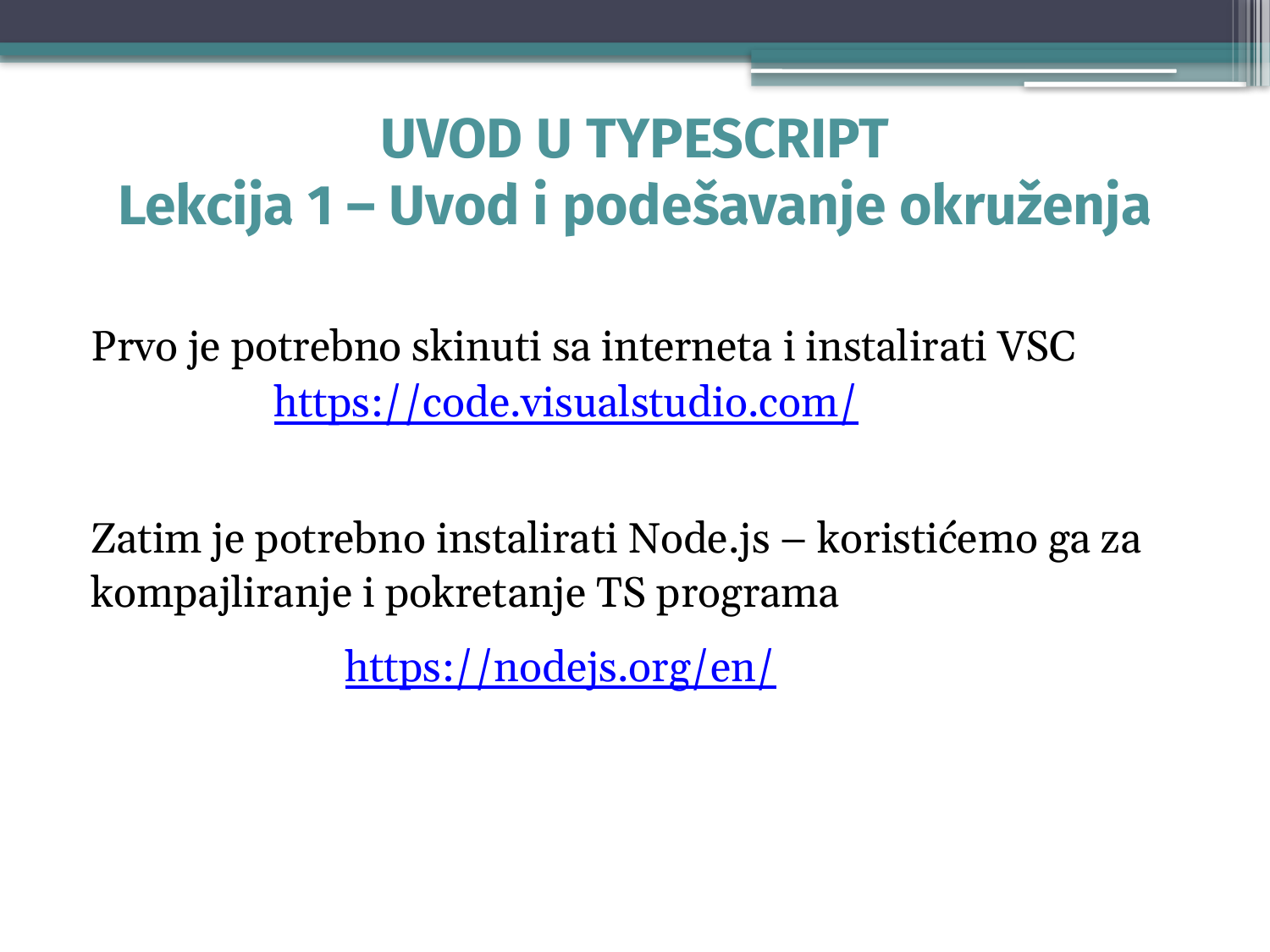

# UVOD U TYPESCRIPT Lekcija 1 – Uvod i podešavanje okruženja
Prvo je potrebno skinuti sa interneta i instalirati VSC
                  https://code.visualstudio.com/

Zatim je potrebno instalirati Node.js – koristićemo ga za kompajliranje i pokretanje TS programa
		https://nodejs.org/en/